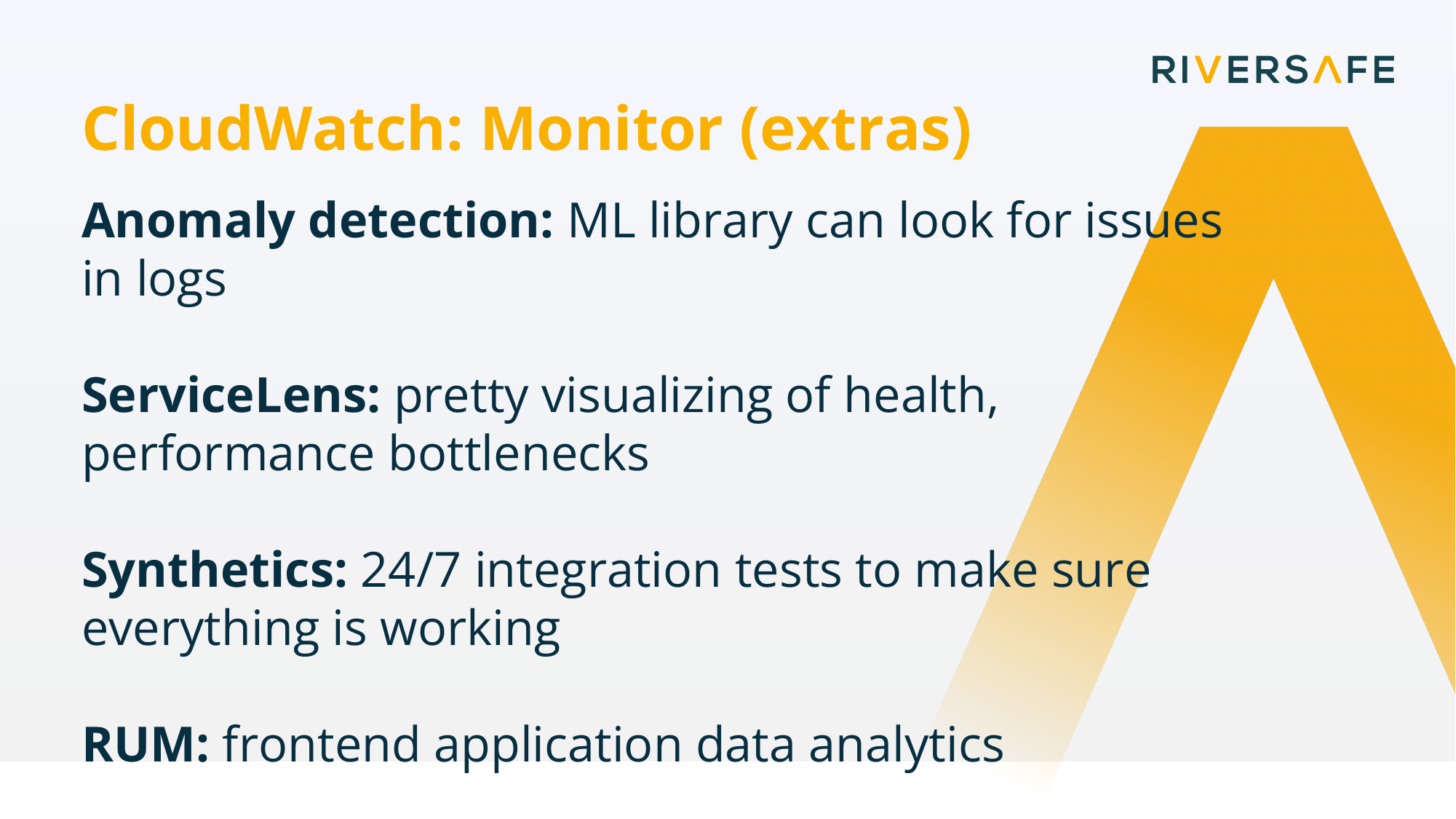

CloudWatch: Monitor (extras)
Anomaly detection: ML library can look for issues in logs
ServiceLens: pretty visualizing of health, performance bottlenecks
Synthetics: 24/7 integration tests to make sure everything is working
RUM: frontend application data analytics